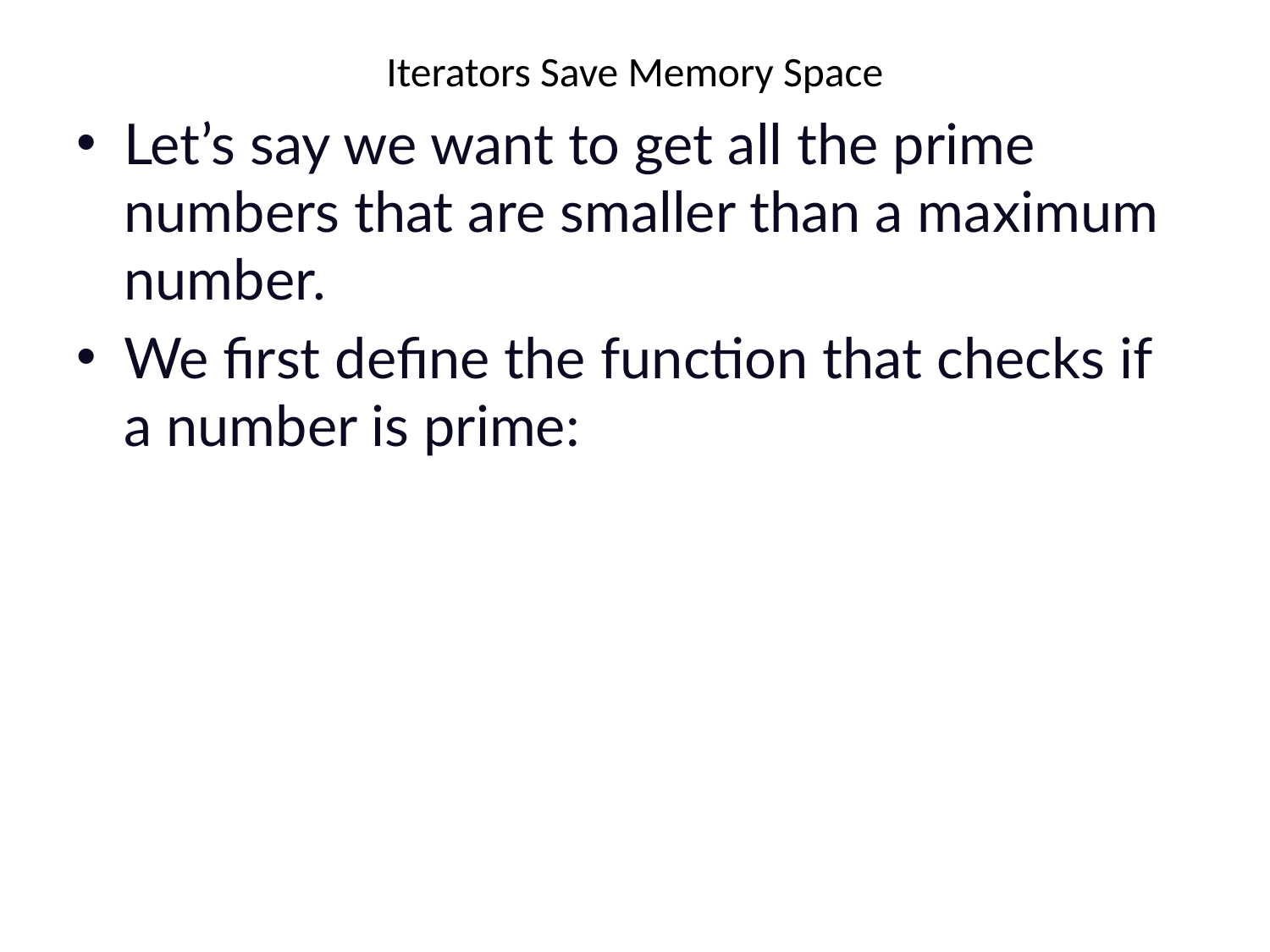

# Iterators Save Memory Space
Let’s say we want to get all the prime numbers that are smaller than a maximum number.
We first define the function that checks if a number is prime: